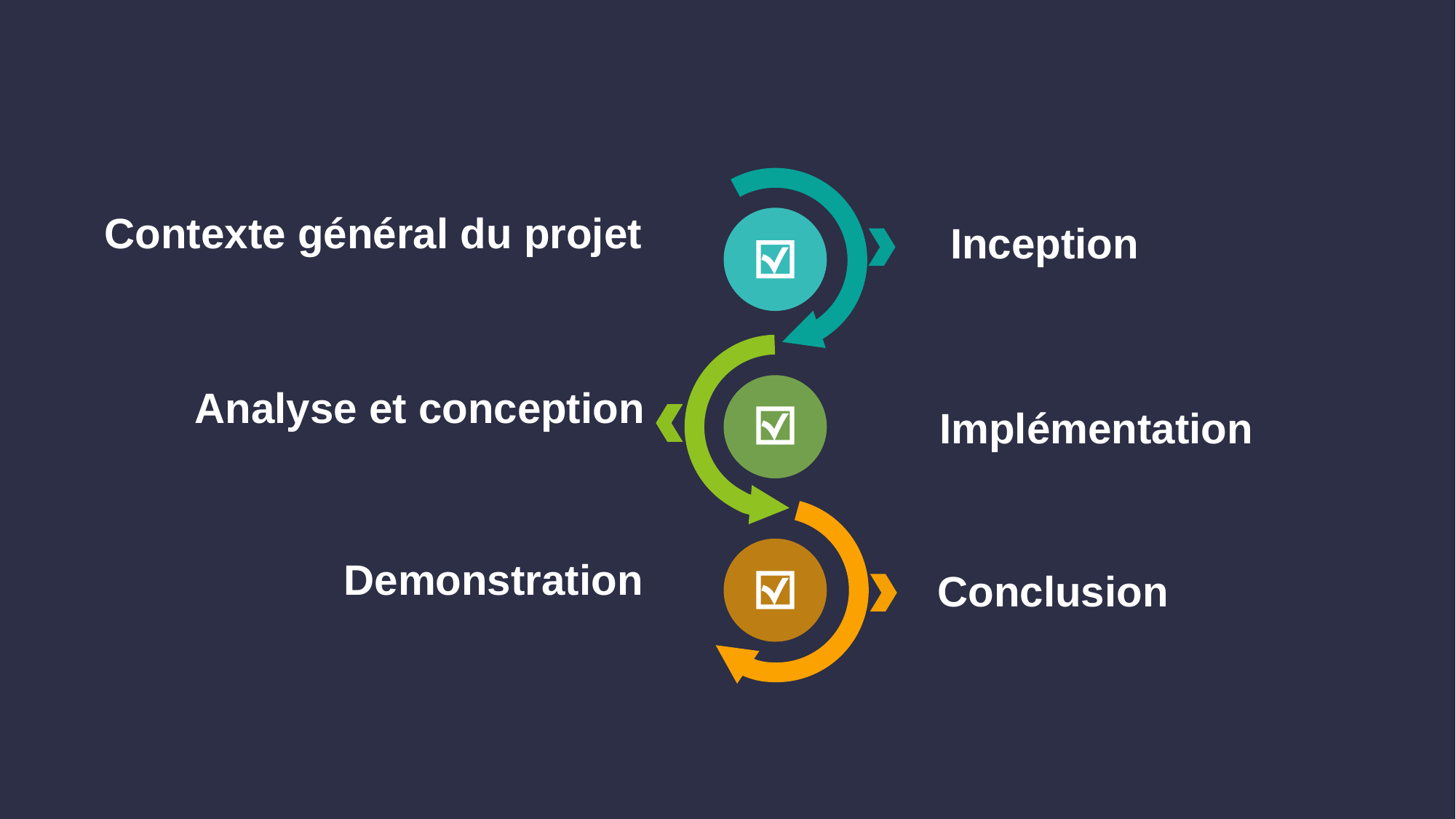

Contexte général du projet
Inception

Analyse et conception

Implémentation

Demonstration
Conclusion